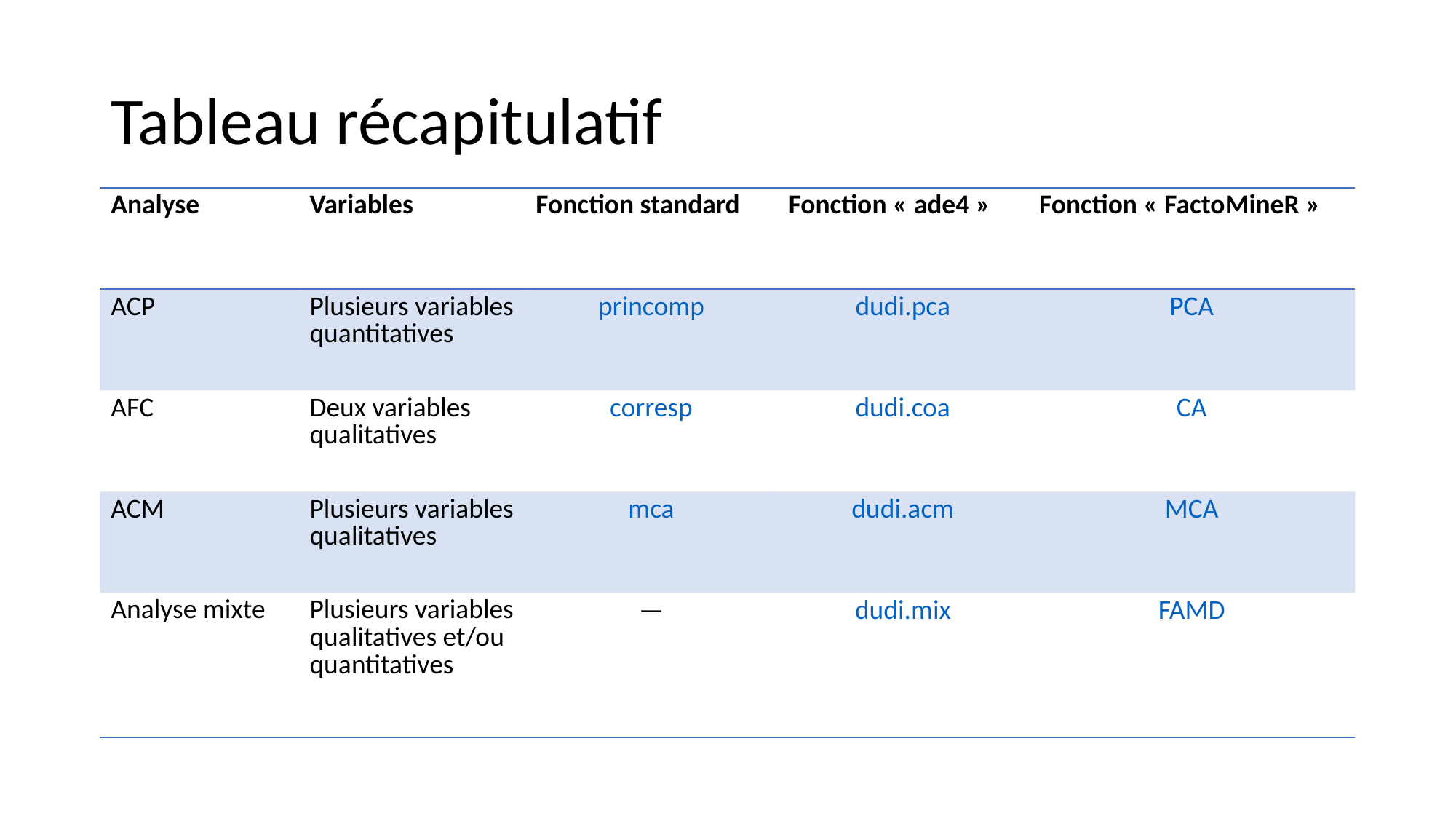

# Tableau récapitulatif
| Analyse | Variables | Fonction standard | Fonction « ade4 » | Fonction « FactoMineR » |
| --- | --- | --- | --- | --- |
| ACP | Plusieurs variables quantitatives | princomp | dudi.pca | PCA |
| AFC | Deux variables qualitatives | corresp | dudi.coa | CA |
| ACM | Plusieurs variables qualitatives | mca | dudi.acm | MCA |
| Analyse mixte | Plusieurs variables qualitatives et/ou quantitatives | — | dudi.mix | FAMD |